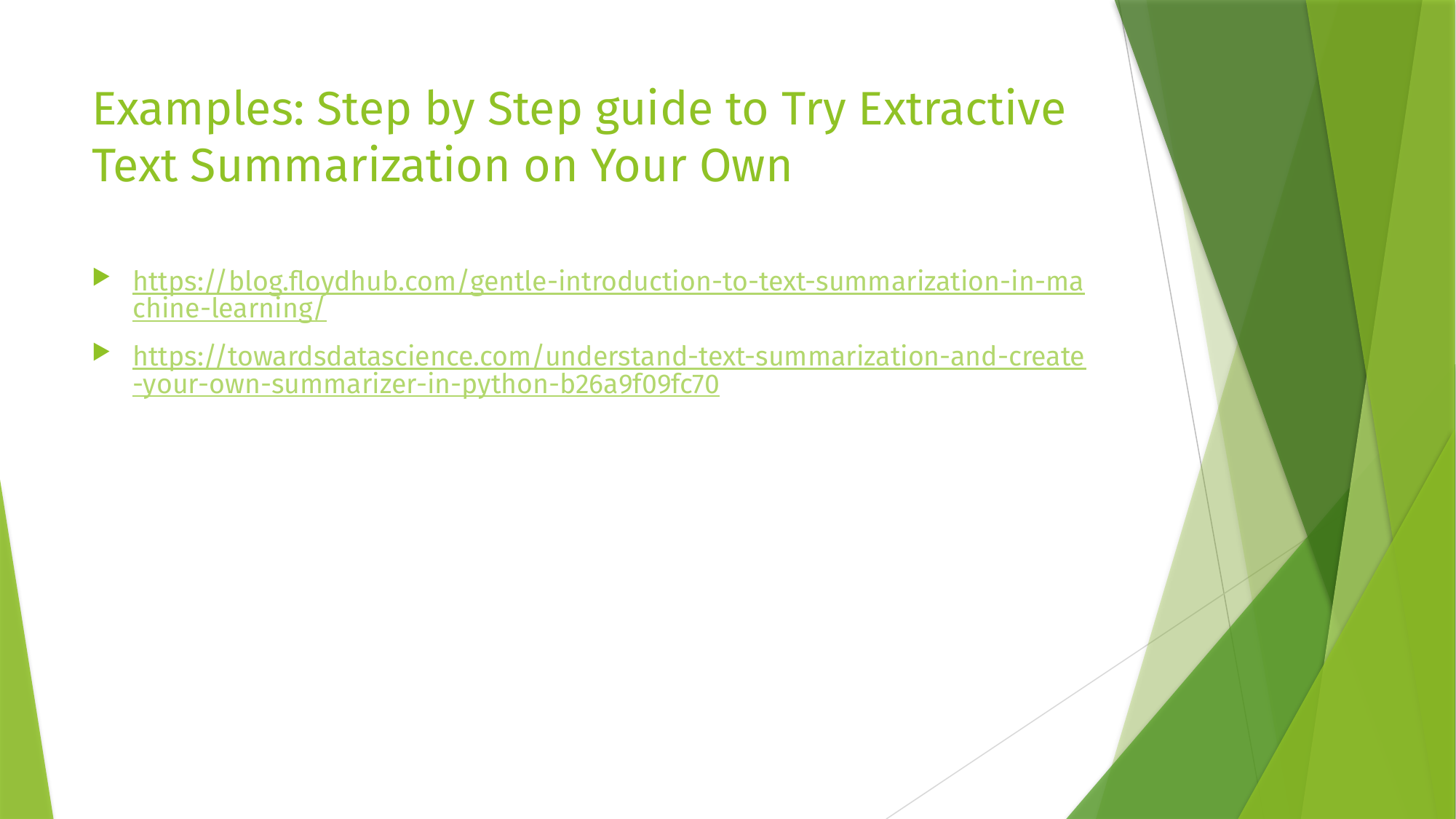

# Examples: Step by Step guide to Try Extractive Text Summarization on Your Own
https://blog.floydhub.com/gentle-introduction-to-text-summarization-in-machine-learning/
https://towardsdatascience.com/understand-text-summarization-and-create-your-own-summarizer-in-python-b26a9f09fc70